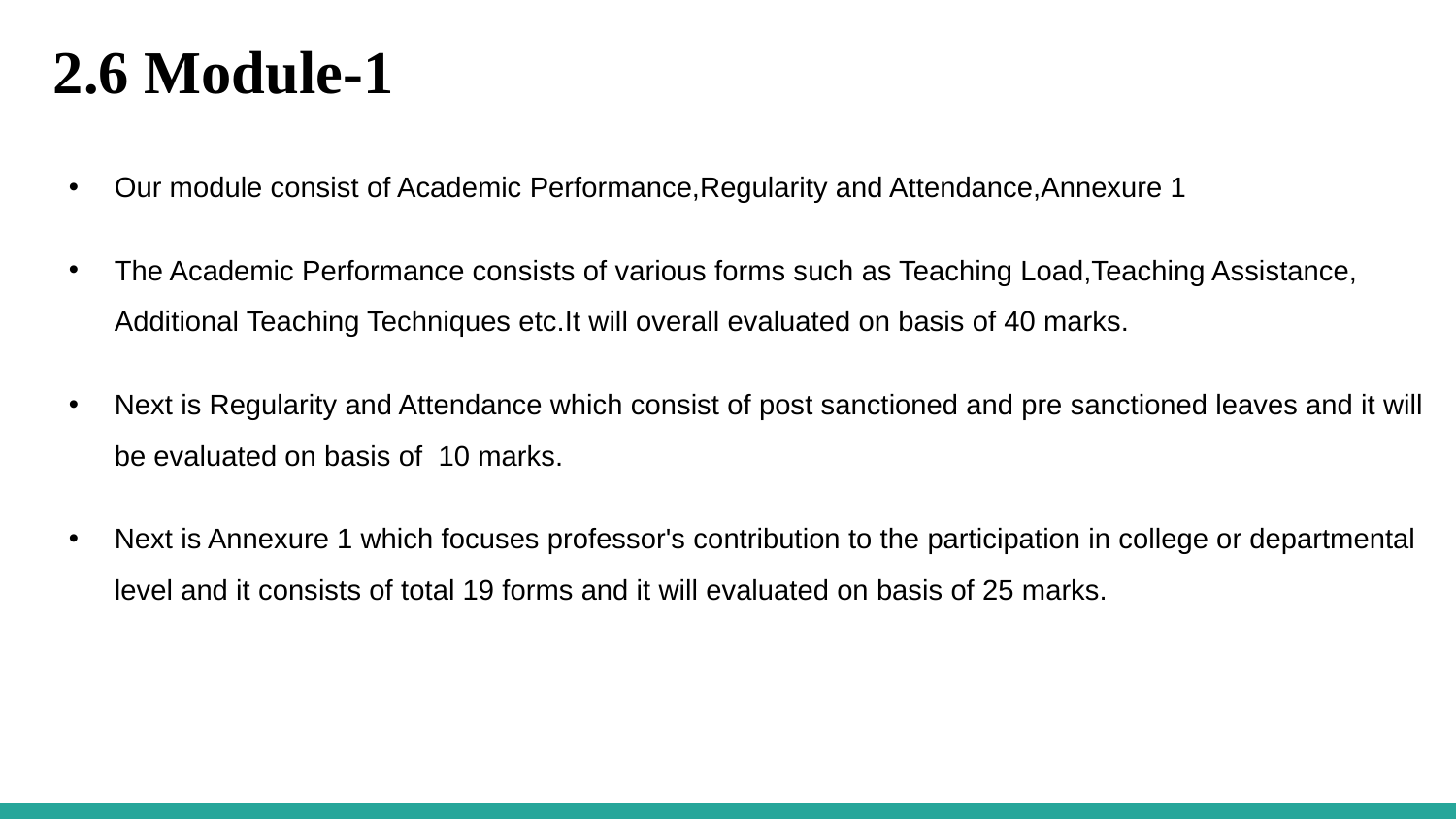

2.6 Module-1
Our module consist of Academic Performance,Regularity and Attendance,Annexure 1
The Academic Performance consists of various forms such as Teaching Load,Teaching Assistance, Additional Teaching Techniques etc.It will overall evaluated on basis of 40 marks.
Next is Regularity and Attendance which consist of post sanctioned and pre sanctioned leaves and it will be evaluated on basis of  10 marks.
Next is Annexure 1 which focuses professor's contribution to the participation in college or departmental level and it consists of total 19 forms and it will evaluated on basis of 25 marks.